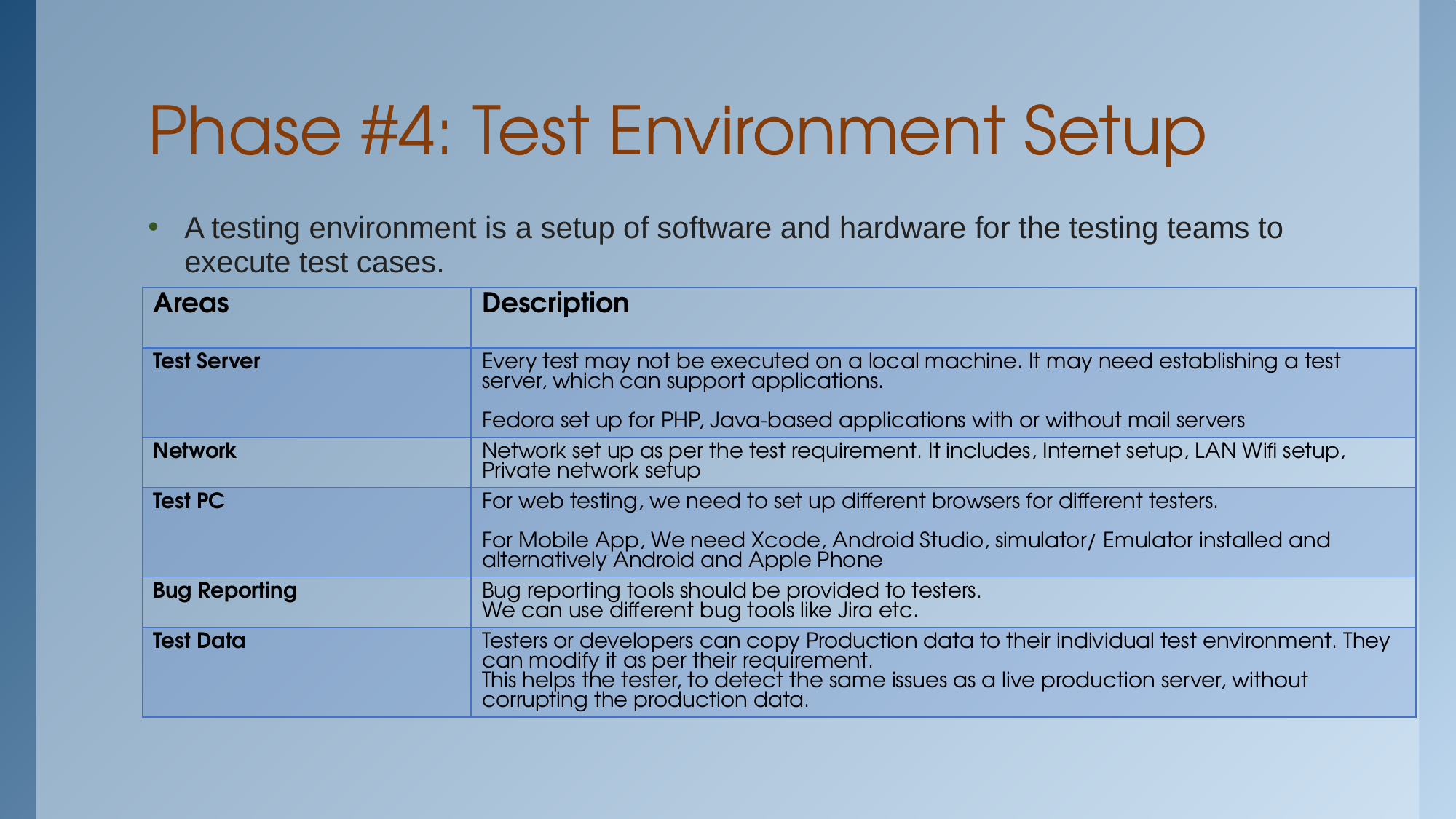

# Phase #4: Test Environment Setup
A testing environment is a setup of software and hardware for the testing teams to execute test cases.

| Areas | Description |
| --- | --- |
| Test Server | Every test may not be executed on a local machine. It may need establishing a test server, which can support applications. Fedora set up for PHP, Java-based applications with or without mail servers |
| Network | Network set up as per the test requirement. It includes, Internet setup, LAN Wifi setup, Private network setup |
| Test PC | For web testing, we need to set up different browsers for different testers. For Mobile App, We need Xcode, Android Studio, simulator/ Emulator installed and alternatively Android and Apple Phone |
| Bug Reporting | Bug reporting tools should be provided to testers. We can use different bug tools like Jira etc. |
| Test Data | Testers or developers can copy Production data to their individual test environment. They can modify it as per their requirement. This helps the tester, to detect the same issues as a live production server, without corrupting the production data. |